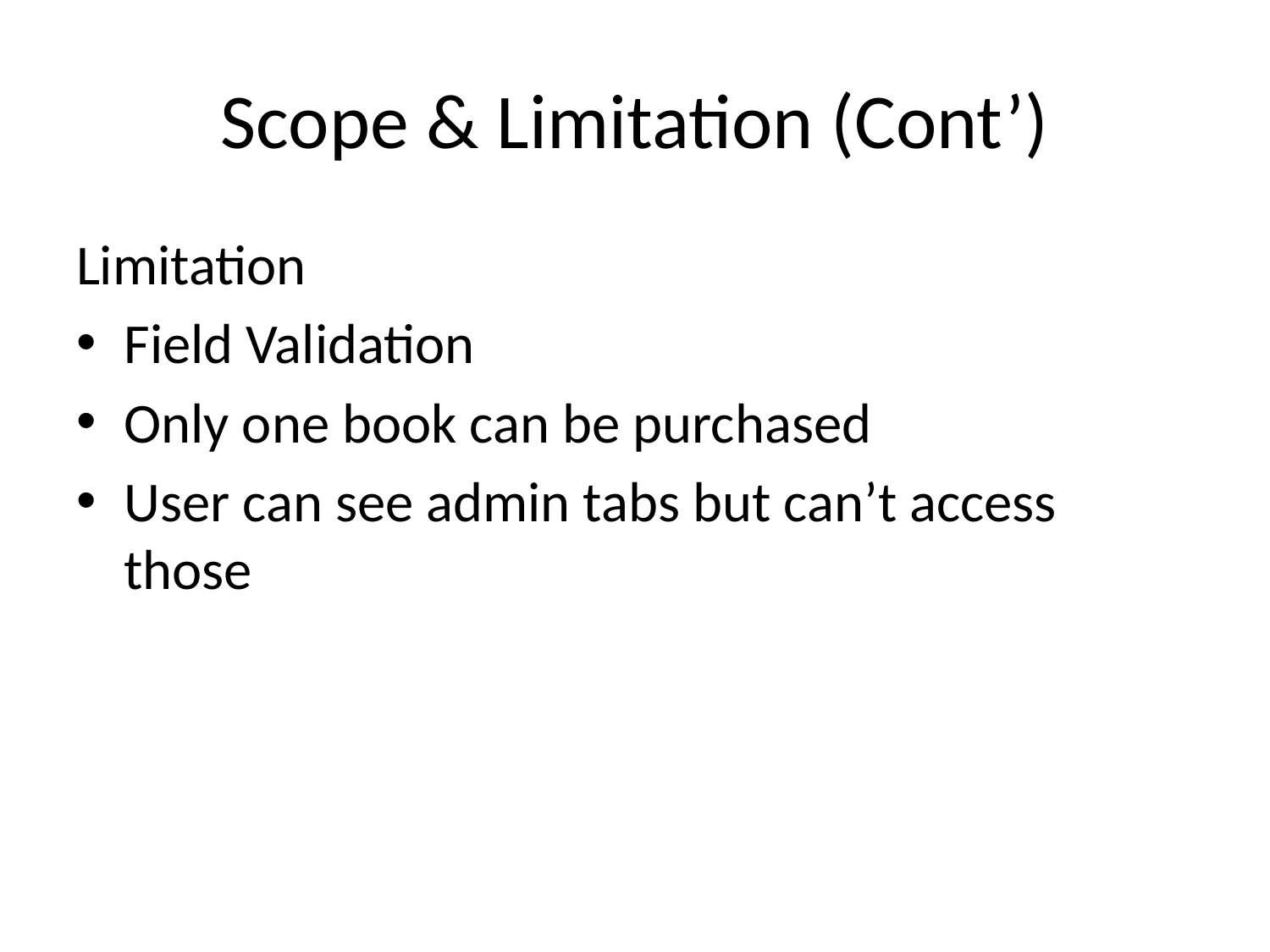

# Scope & Limitation (Cont’)
Limitation
Field Validation
Only one book can be purchased
User can see admin tabs but can’t access those